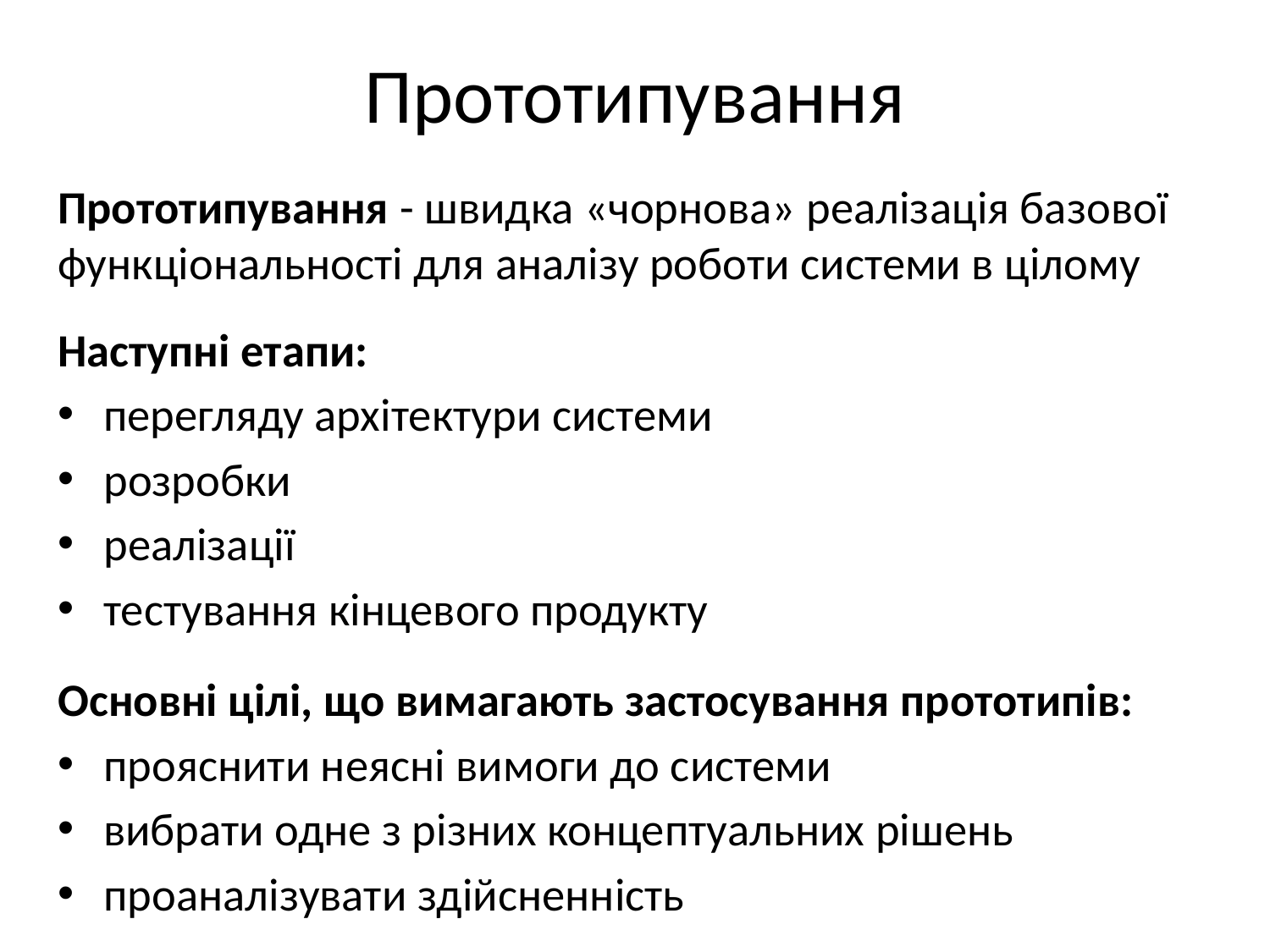

# Прототипування
Прототипування - швидка «чорнова» реалізація базової функціональності для аналізу роботи системи в цілому

Наступні етапи:
перегляду архітектури системи
розробки
реалізації
тестування кінцевого продукту

Основні цілі, що вимагають застосування прототипів:
прояснити неясні вимоги до системи
вибрати одне з різних концептуальних рішень
проаналізувати здійсненність